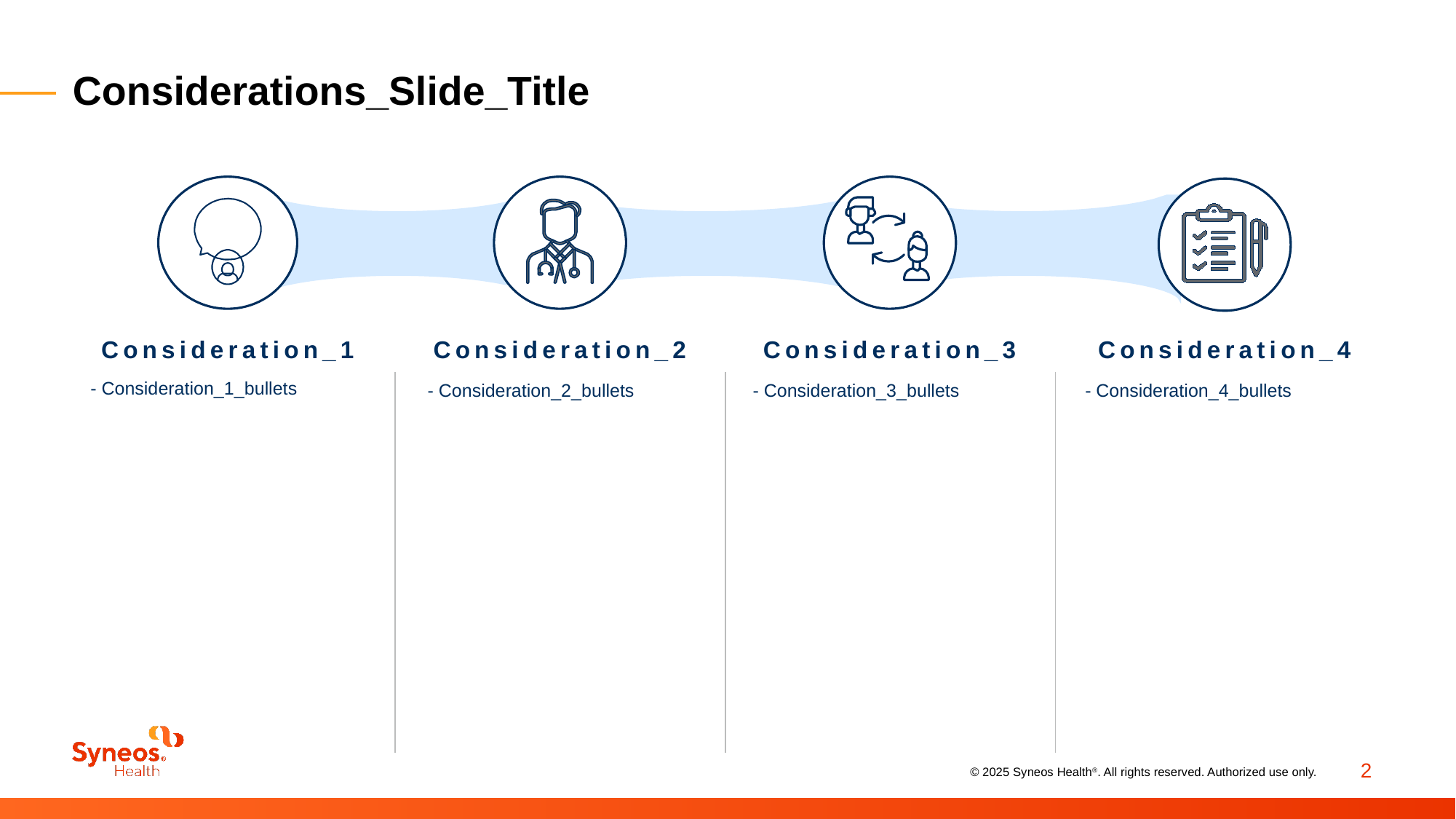

# Considerations_Slide_Title

Consideration_1
Consideration_2
Consideration_3
Consideration_4
- Consideration_1_bullets
- Consideration_3_bullets
- Consideration_4_bullets

- Consideration_2_bullets